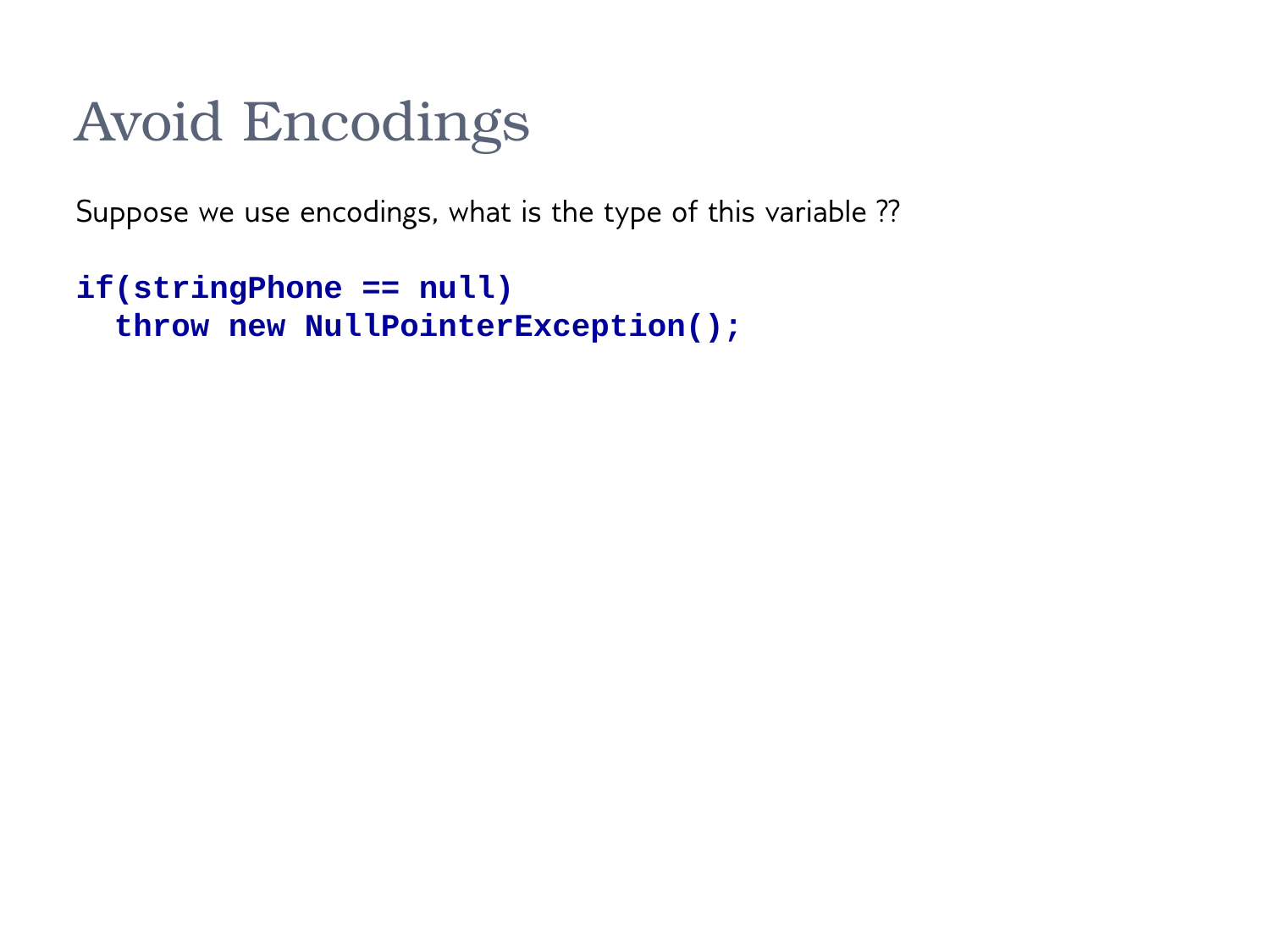

# Avoid Encodings
Suppose we use encodings, what is the type of this variable ??

if(stringPhone == null)
  throw new NullPointerException();